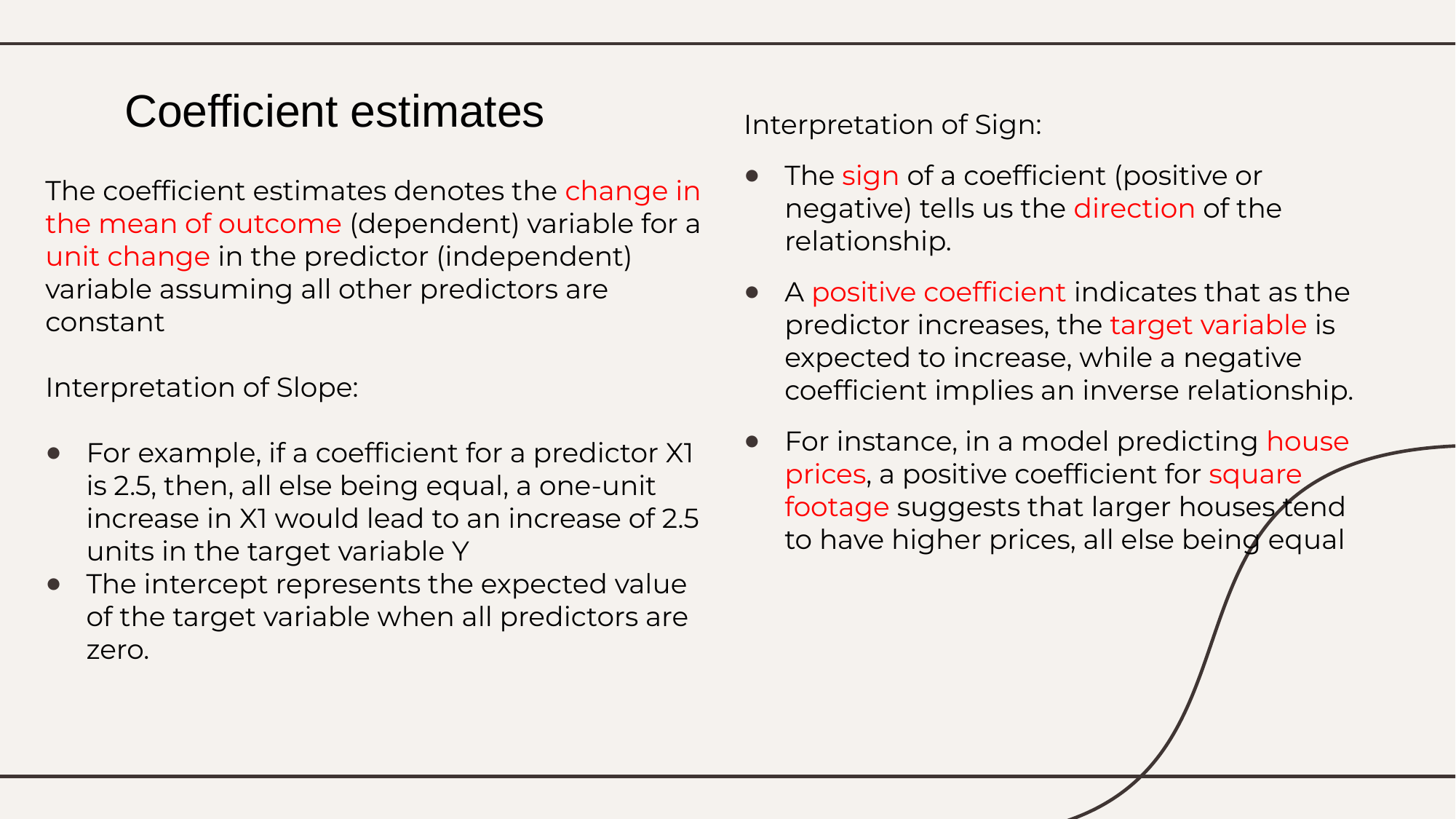

# Coefficient estimates
Interpretation of Sign:
The sign of a coefficient (positive or negative) tells us the direction of the relationship.
A positive coefficient indicates that as the predictor increases, the target variable is expected to increase, while a negative coefficient implies an inverse relationship.
For instance, in a model predicting house prices, a positive coefficient for square footage suggests that larger houses tend to have higher prices, all else being equal
The coefficient estimates denotes the change in the mean of outcome (dependent) variable for a unit change in the predictor (independent) variable assuming all other predictors are constant

Interpretation of Slope:

For example, if a coefficient for a predictor X1​ is 2.5, then, all else being equal, a one-unit increase in X1​ would lead to an increase of 2.5 units in the target variable Y
The intercept represents the expected value of the target variable when all predictors are zero.